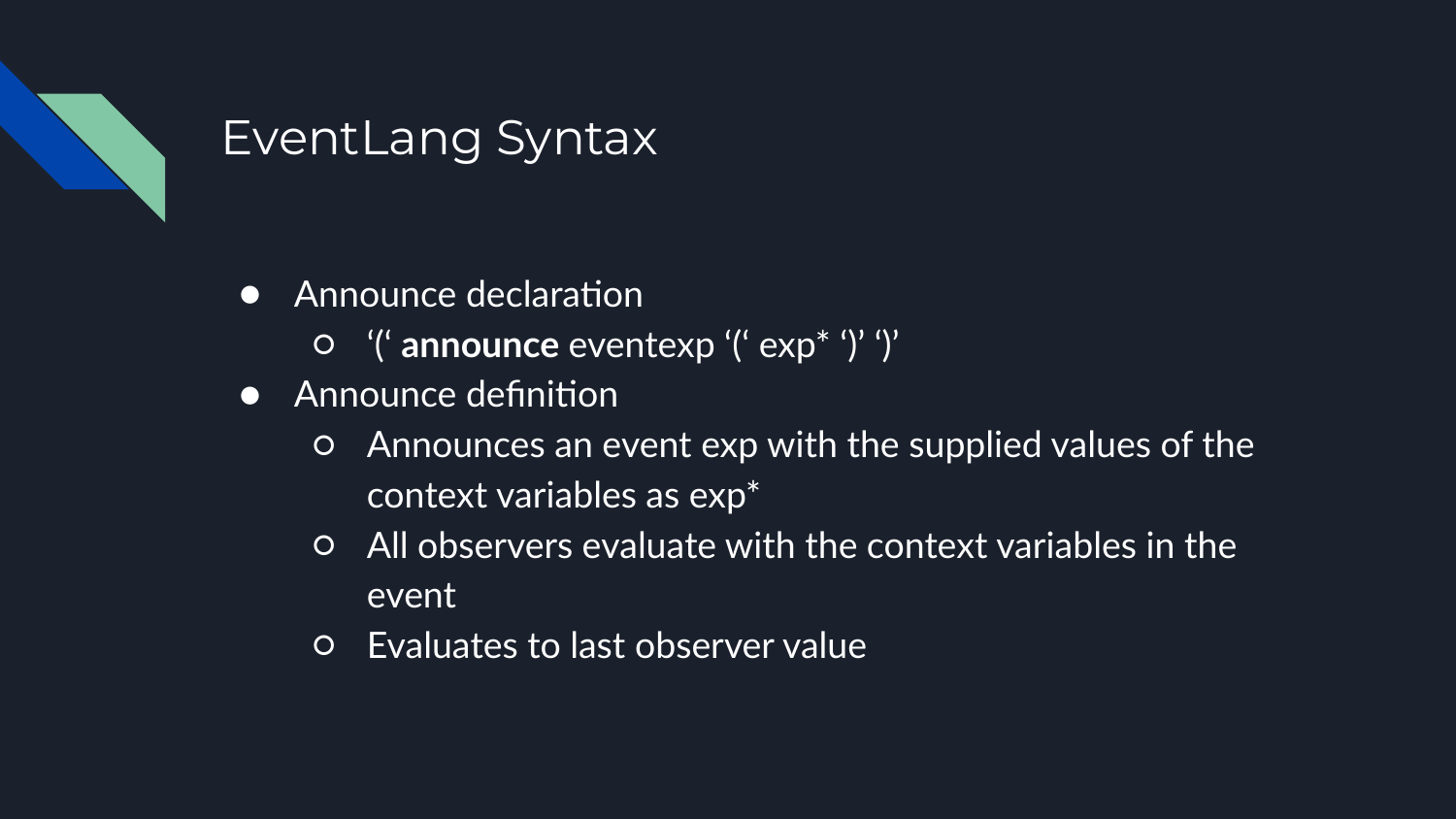

# EventLang Syntax
Announce declaration
‘(‘ announce eventexp ‘(‘ exp* ‘)’ ‘)’
Announce definition
Announces an event exp with the supplied values of the context variables as exp*
All observers evaluate with the context variables in the event
Evaluates to last observer value